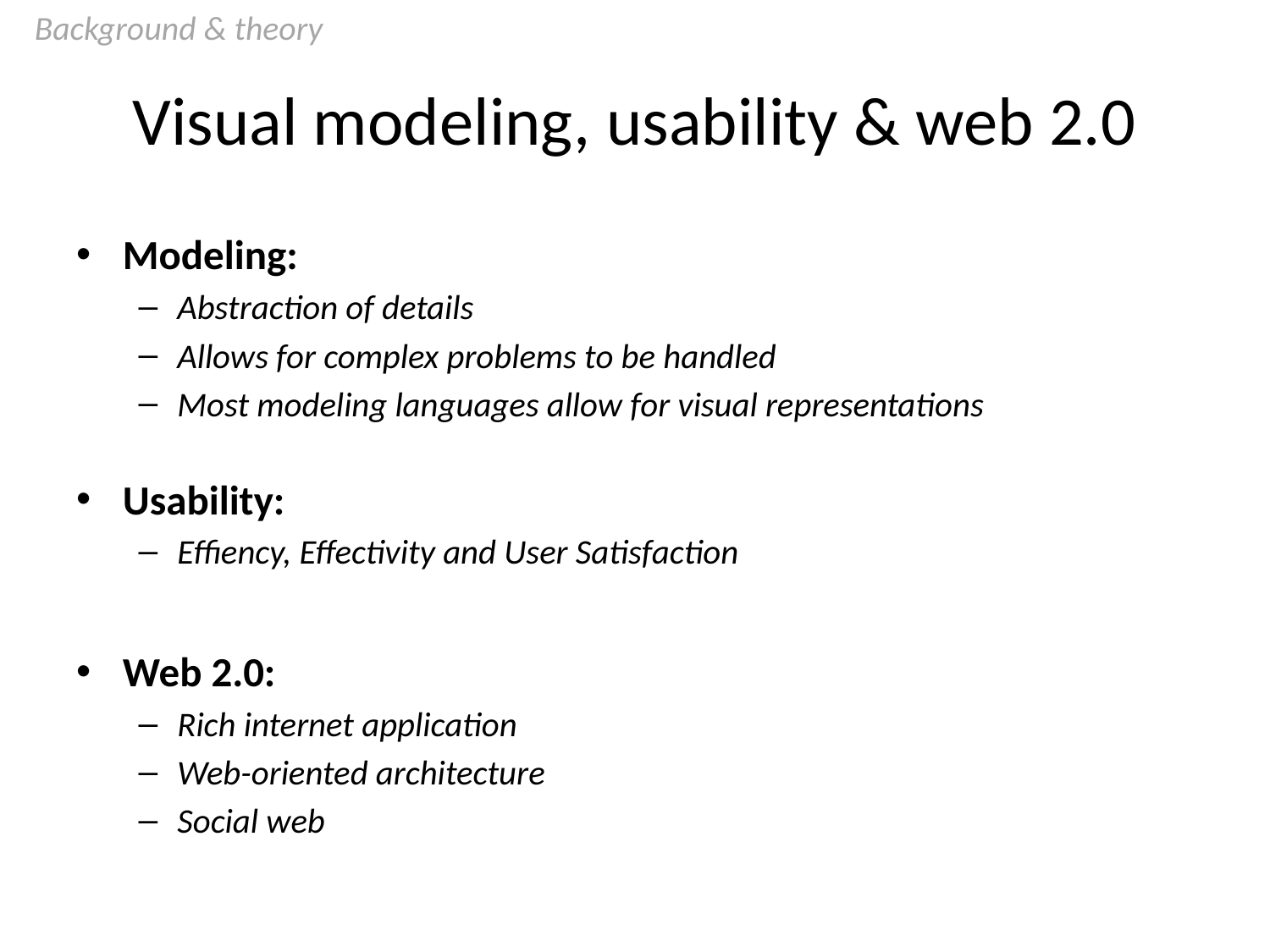

Background & theory
# Visual modeling, usability & web 2.0
Modeling:
Abstraction of details
Allows for complex problems to be handled
Most modeling languages allow for visual representations
Usability:
Effiency, Effectivity and User Satisfaction

Web 2.0:
Rich internet application
Web-oriented architecture
Social web